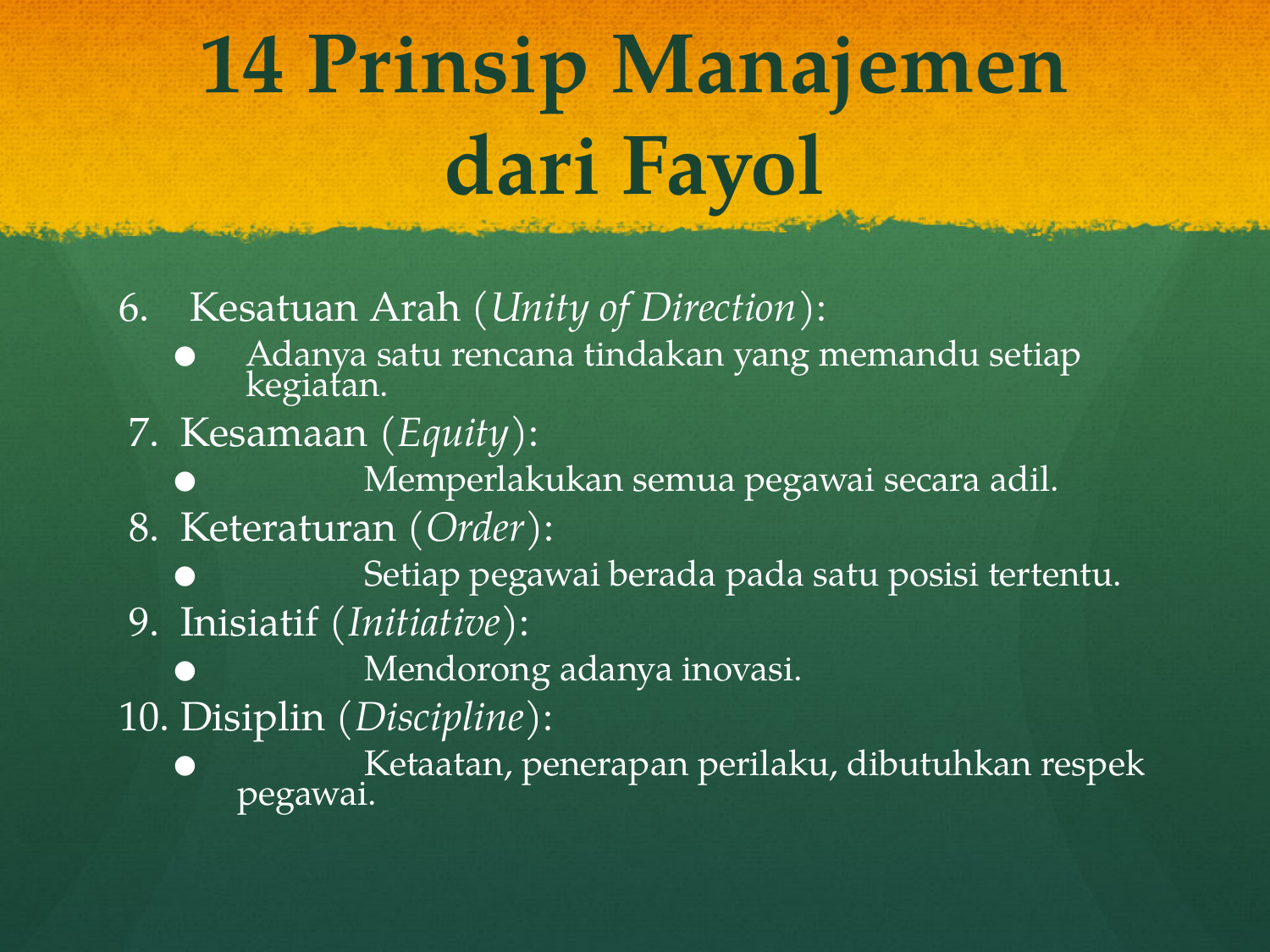

# 14 Prinsip Manajemen dari Fayol
Kesatuan Arah (Unity of Direction):
Adanya satu rencana tindakan yang memandu setiap kegiatan.
 7.  Kesamaan (Equity):
	Memperlakukan semua pegawai secara adil.
 8.  Keteraturan (Order):
	Setiap pegawai berada pada satu posisi tertentu.
 9.  Inisiatif (Initiative):
	Mendorong adanya inovasi.
10. Disiplin (Discipline):
	Ketaatan, penerapan perilaku, dibutuhkan respek pegawai.